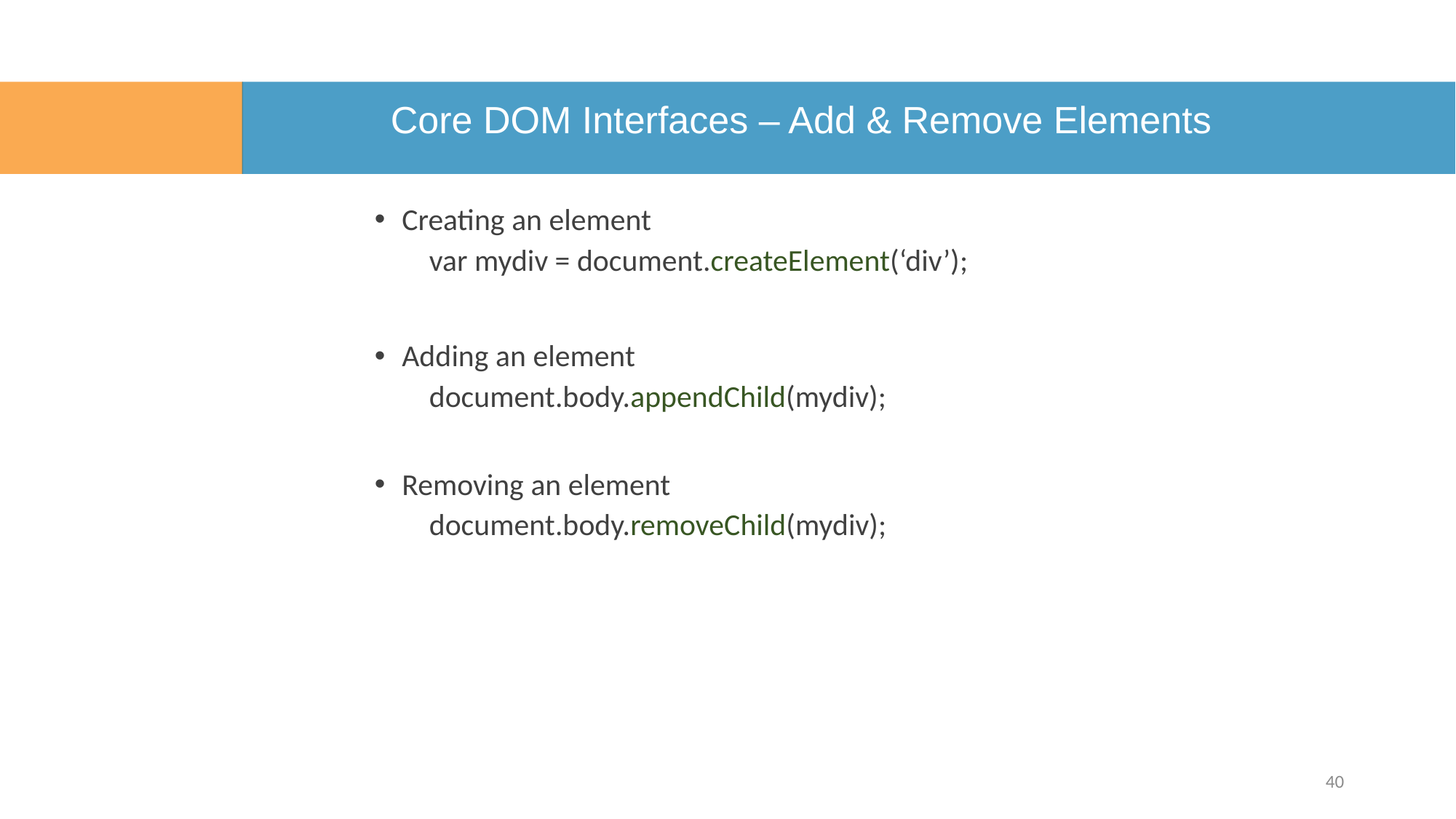

# Core DOM Interfaces – Add & Remove Elements
Creating an element
var mydiv = document.createElement(‘div’);

Adding an element
document.body.appendChild(mydiv);

Removing an element
document.body.removeChild(mydiv);
40